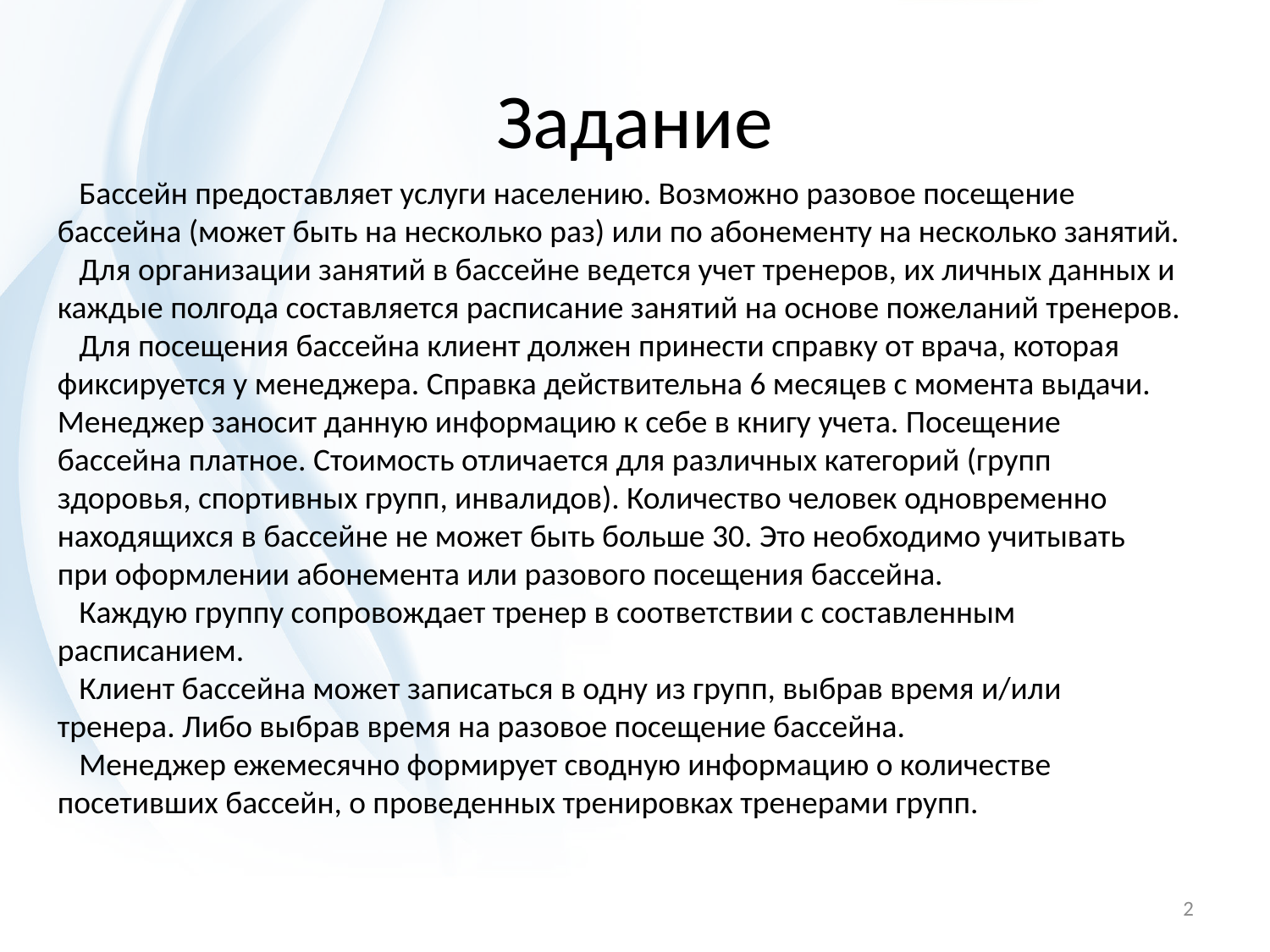

# Задание
   Бассейн предоставляет услуги населению. Возможно разовое посещение бассейна (может быть на несколько раз) или по абонементу на несколько занятий.
   Для организации занятий в бассейне ведется учет тренеров, их личных данных и каждые полгода составляется расписание занятий на основе пожеланий тренеров.
   Для посещения бассейна клиент должен принести справку от врача, которая фиксируется у менеджера. Справка действительна 6 месяцев с момента выдачи. Менеджер заносит данную информацию к себе в книгу учета. Посещение бассейна платное. Стоимость отличается для различных категорий (групп здоровья, спортивных групп, инвалидов). Количество человек одновременно находящихся в бассейне не может быть больше 30. Это необходимо учитывать при оформлении абонемента или разового посещения бассейна.
   Каждую группу сопровождает тренер в соответствии с составленным расписанием.
   Клиент бассейна может записаться в одну из групп, выбрав время и/или тренера. Либо выбрав время на разовое посещение бассейна.
   Менеджер ежемесячно формирует сводную информацию о количестве посетивших бассейн, о проведенных тренировках тренерами групп.
2